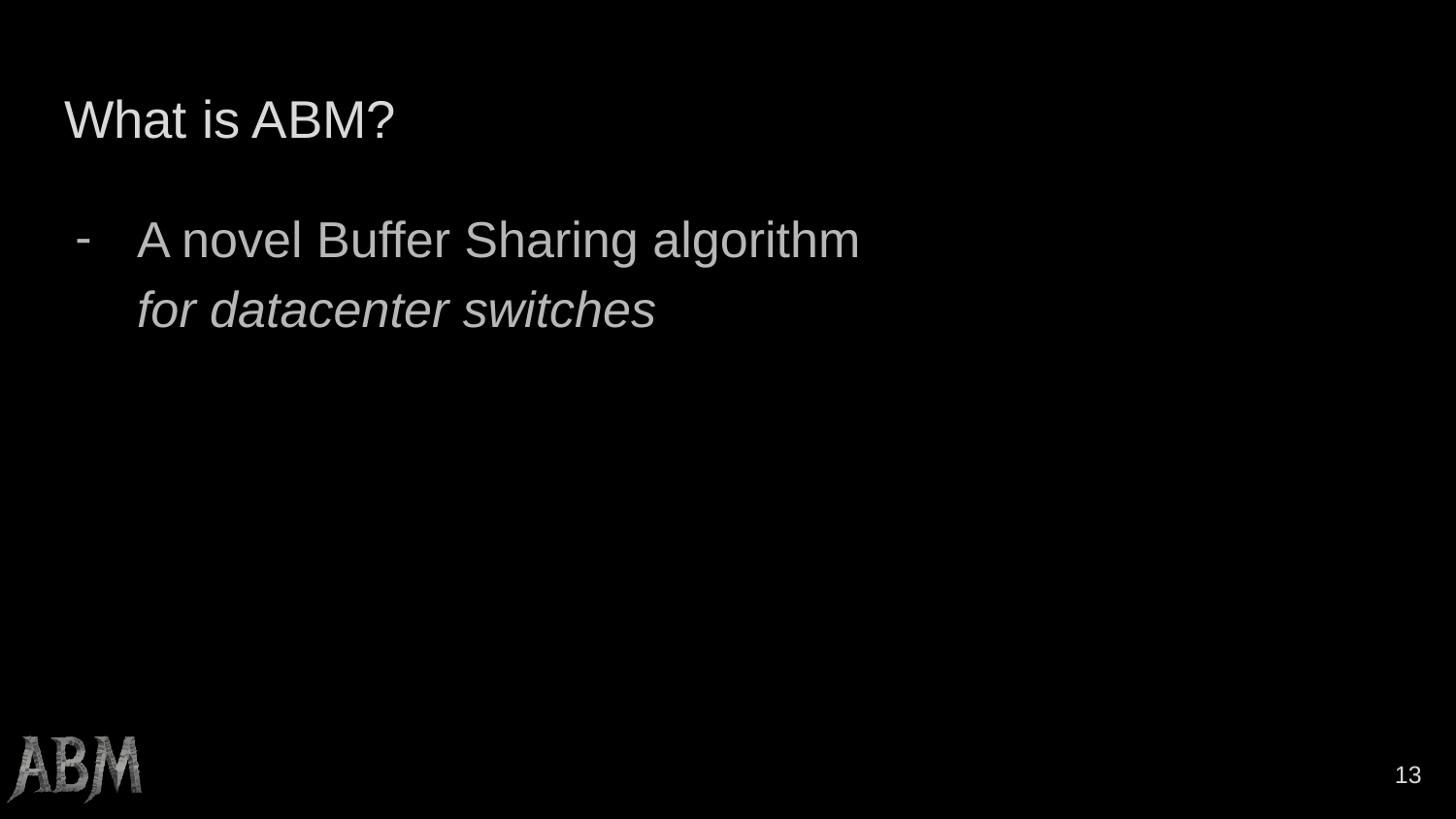

# What is ABM?
A novel Buffer Sharing algorithm
for datacenter switches
13